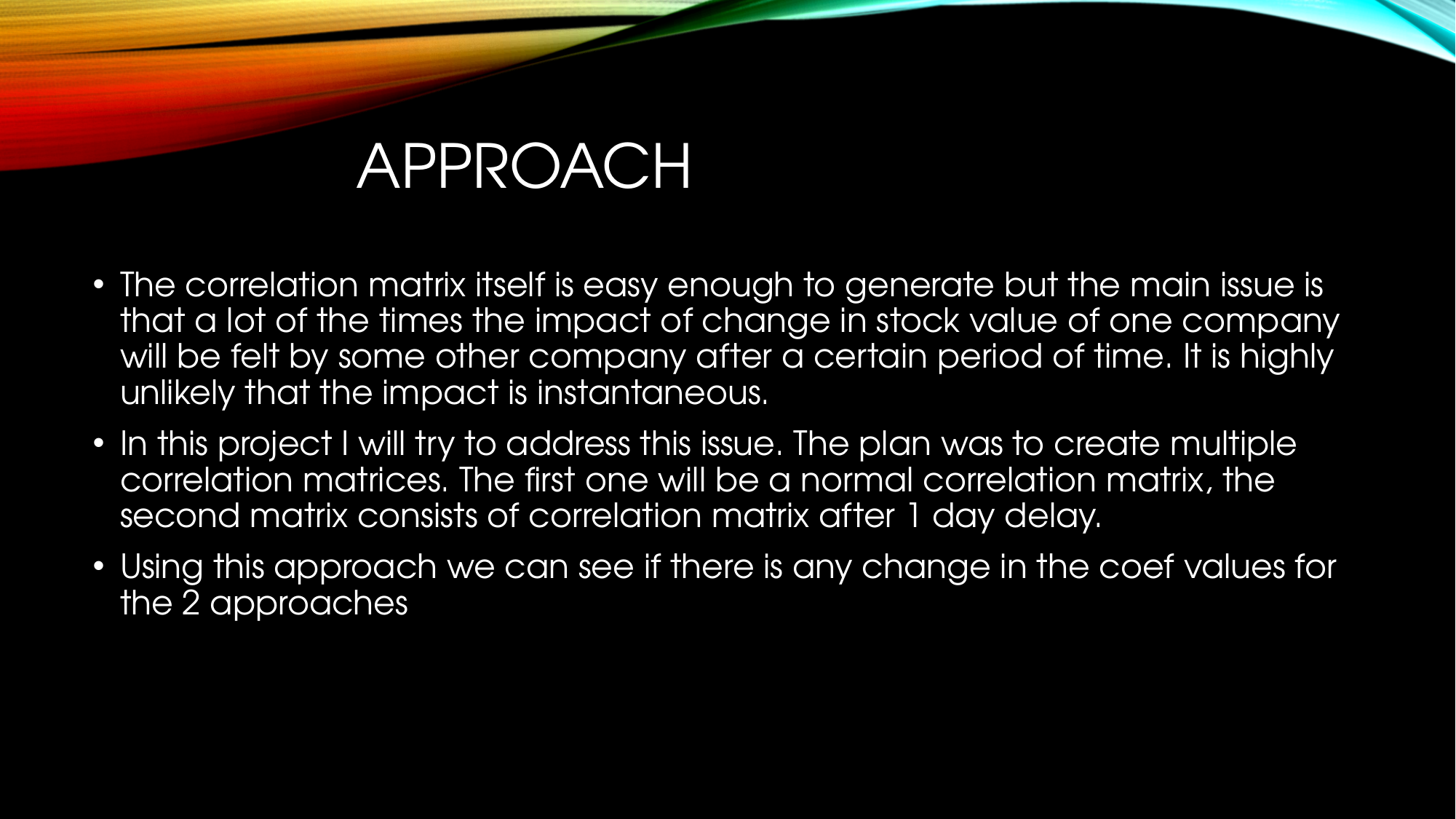

# Approach
The correlation matrix itself is easy enough to generate but the main issue is that a lot of the times the impact of change in stock value of one company will be felt by some other company after a certain period of time. It is highly unlikely that the impact is instantaneous.
In this project I will try to address this issue. The plan was to create multiple correlation matrices. The first one will be a normal correlation matrix, the second matrix consists of correlation matrix after 1 day delay.
Using this approach we can see if there is any change in the coef values for the 2 approaches